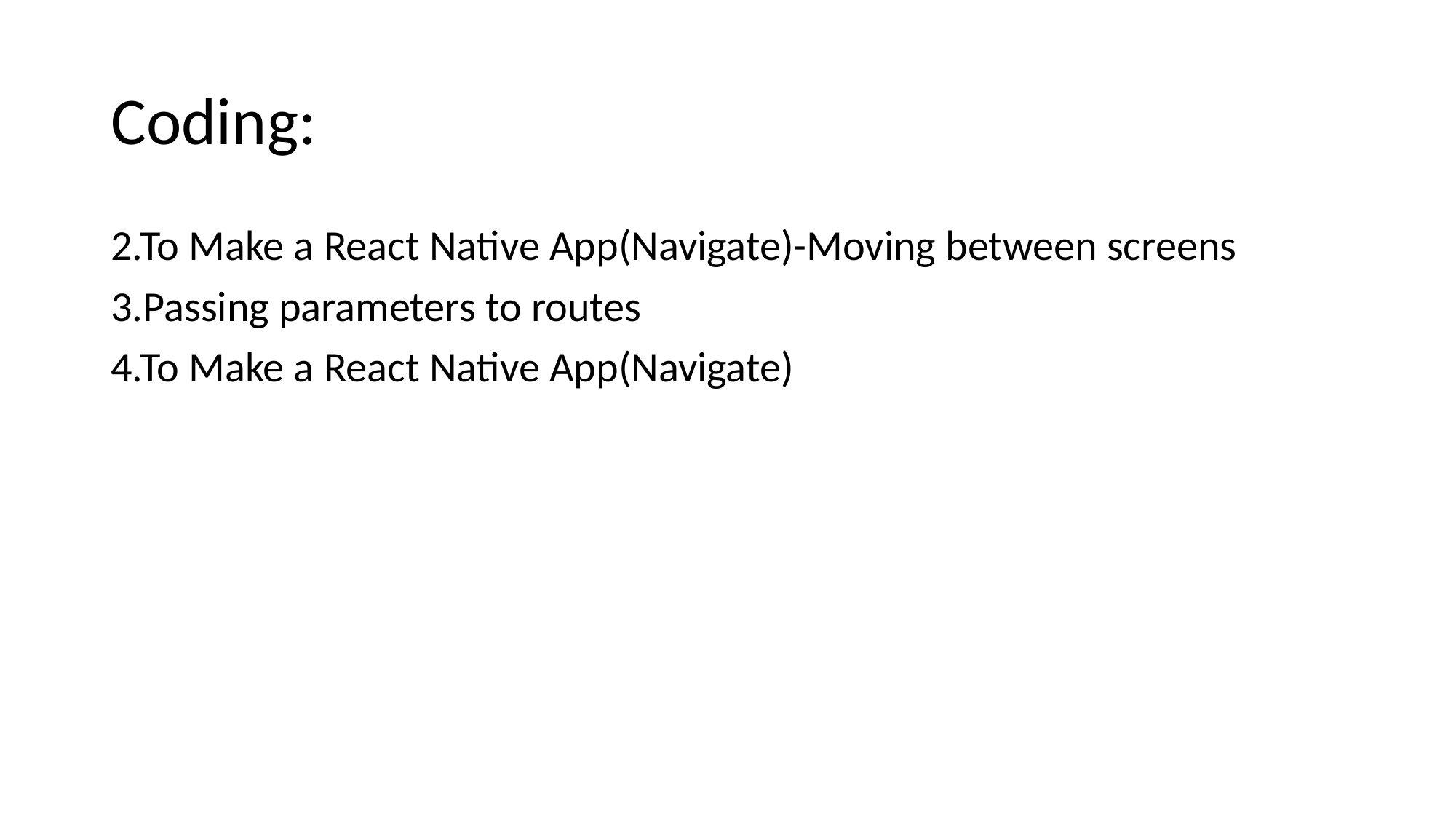

# Coding:
2.To Make a React Native App(Navigate)-Moving between screens
3.Passing parameters to routes
4.To Make a React Native App(Navigate)